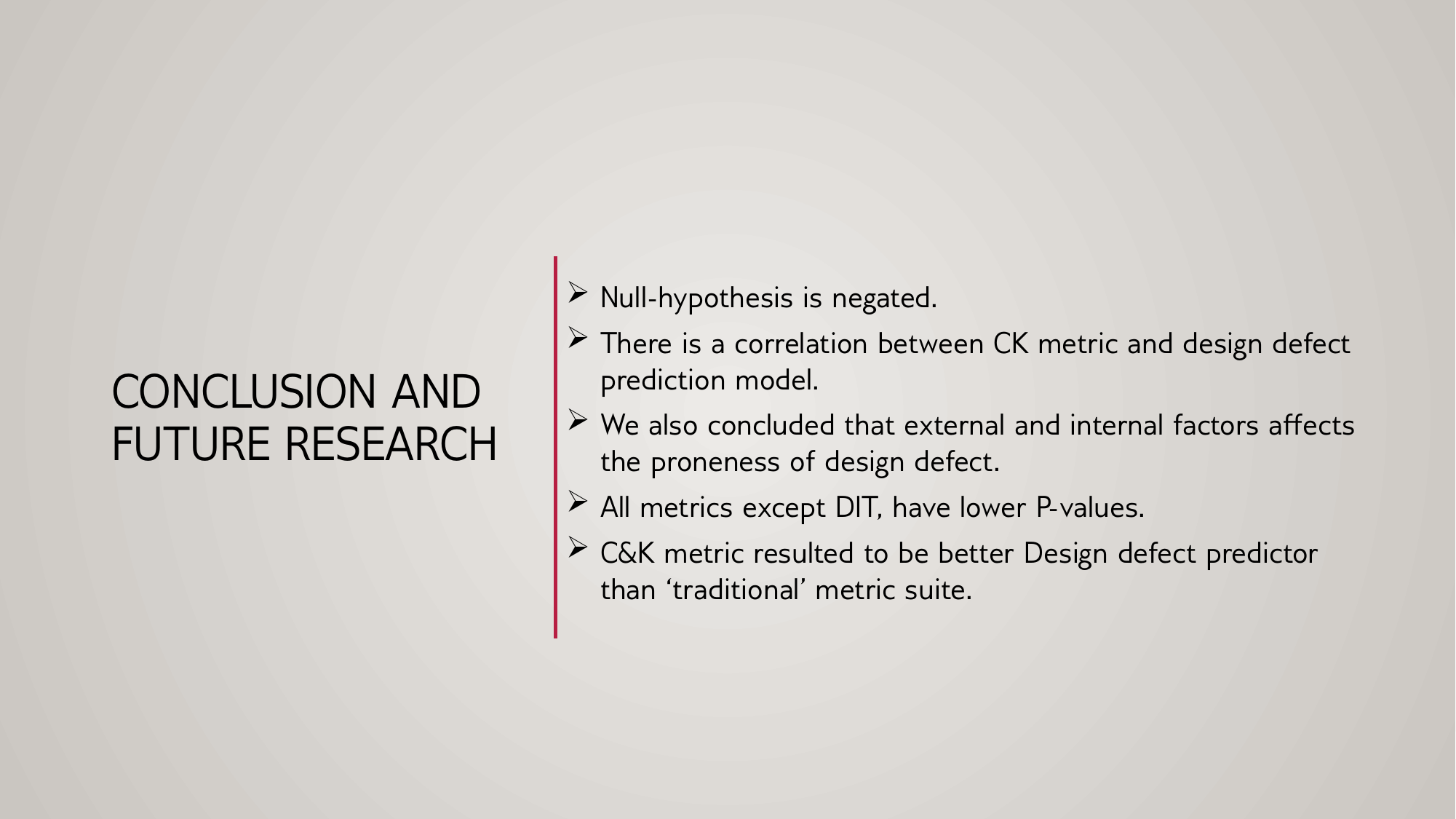

19
# Conclusion and future research

Null-hypothesis is negated.
There is a correlation between CK metric and design defect prediction model.
We also concluded that external and internal factors affects the proneness of design defect.
All metrics except DIT, have lower P-values.
C&K metric resulted to be better Design defect predictor than ‘traditional’ metric suite.